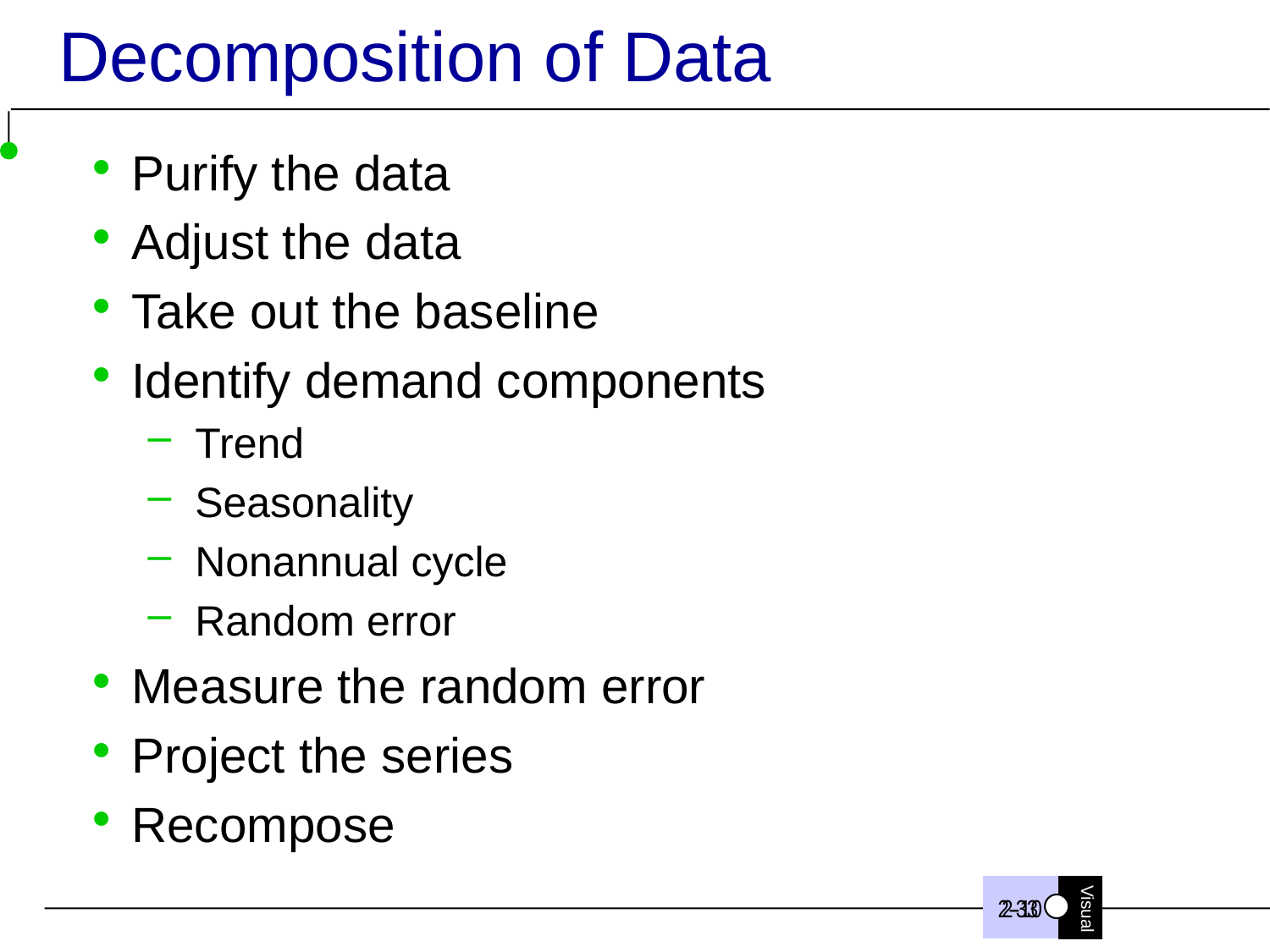

# Decomposition of Data
Purify the data
Adjust the data
Take out the baseline
Identify demand components
Trend
Seasonality
Nonannual cycle
Random error
Measure the random error
Project the series
Recompose
2-33
2-10